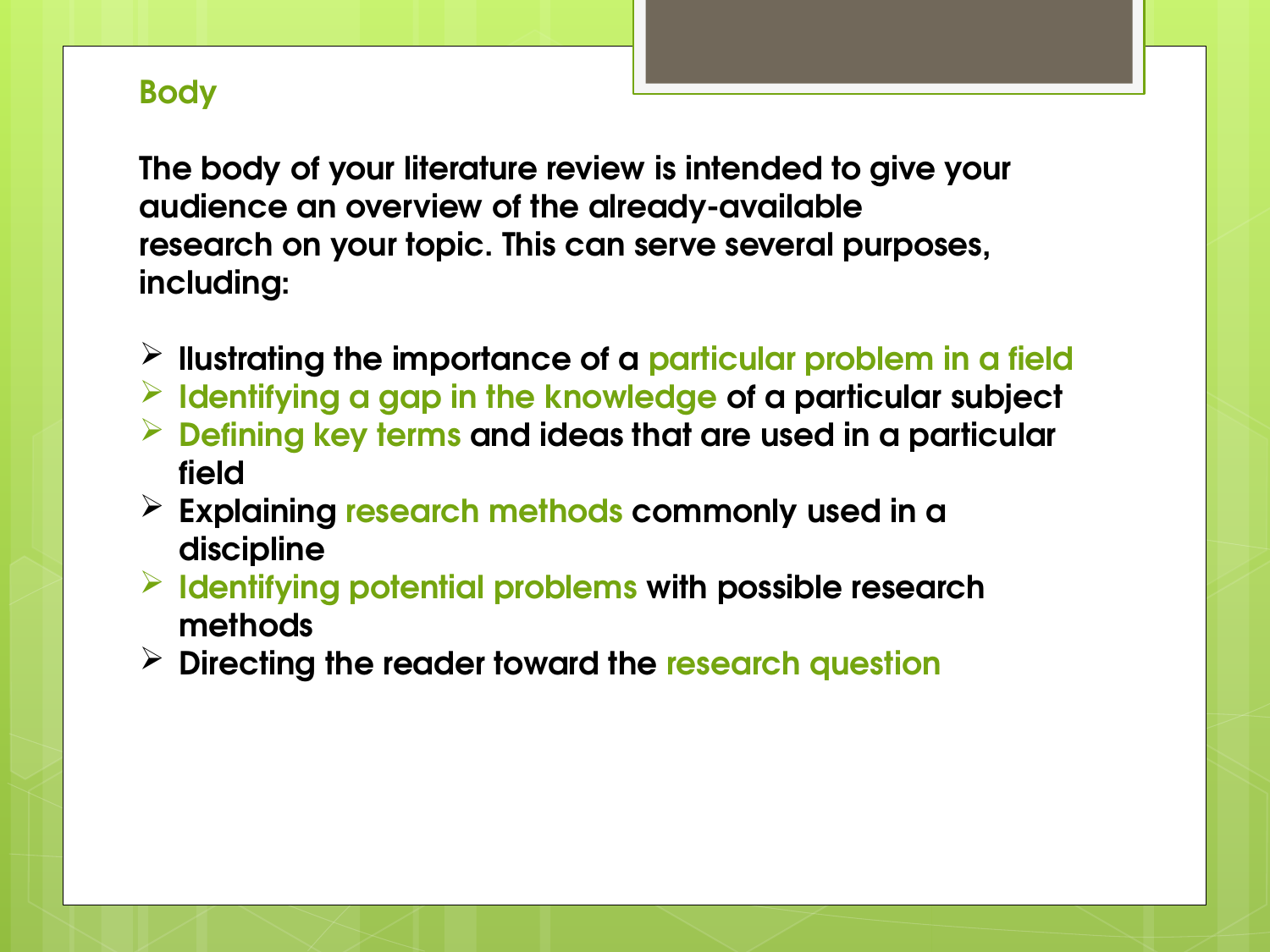

Body
The body of your literature review is intended to give your audience an overview of the already-available
research on your topic. This can serve several purposes, including:
llustrating the importance of a particular problem in a field
Identifying a gap in the knowledge of a particular subject
Defining key terms and ideas that are used in a particular field
Explaining research methods commonly used in a discipline
Identifying potential problems with possible research methods
Directing the reader toward the research question